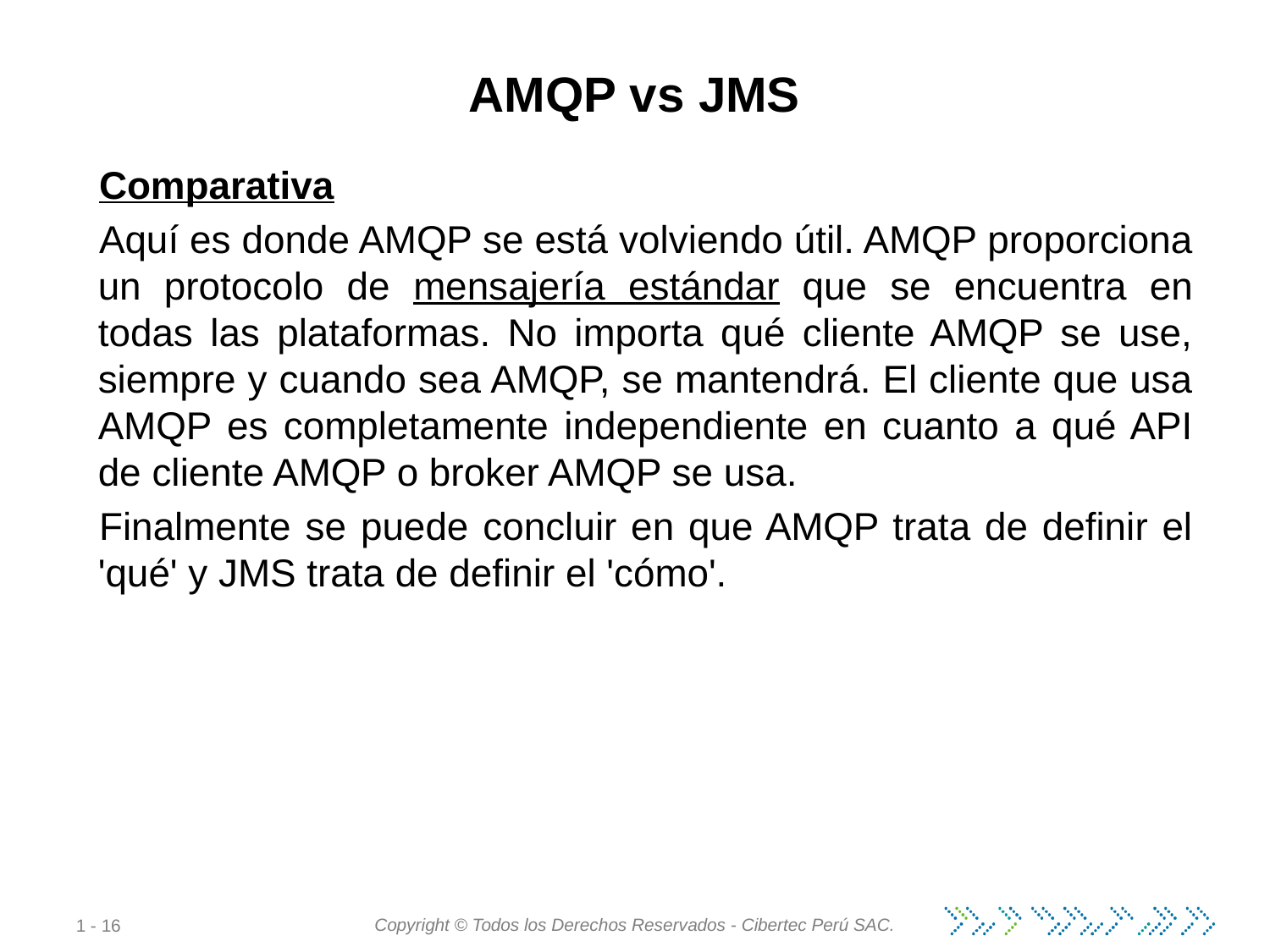

# AMQP vs JMS
Comparativa
Aquí es donde AMQP se está volviendo útil. AMQP proporciona un protocolo de mensajería estándar que se encuentra en todas las plataformas. No importa qué cliente AMQP se use, siempre y cuando sea AMQP, se mantendrá. El cliente que usa AMQP es completamente independiente en cuanto a qué API de cliente AMQP o broker AMQP se usa.
Finalmente se puede concluir en que AMQP trata de definir el 'qué' y JMS trata de definir el 'cómo'.